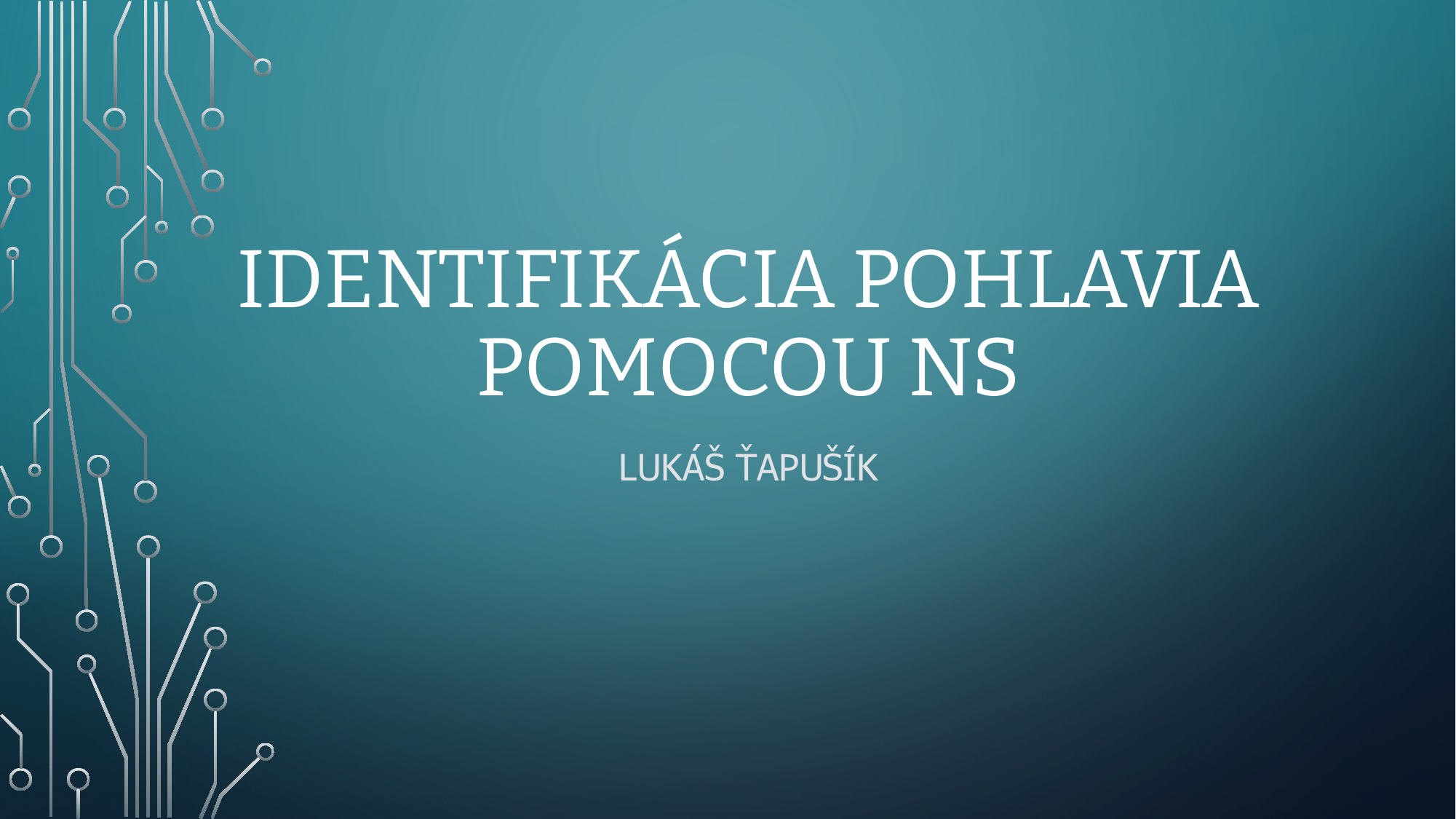

# Identifikácia pohlavia pomocou NS
Lukáš Ťapušík